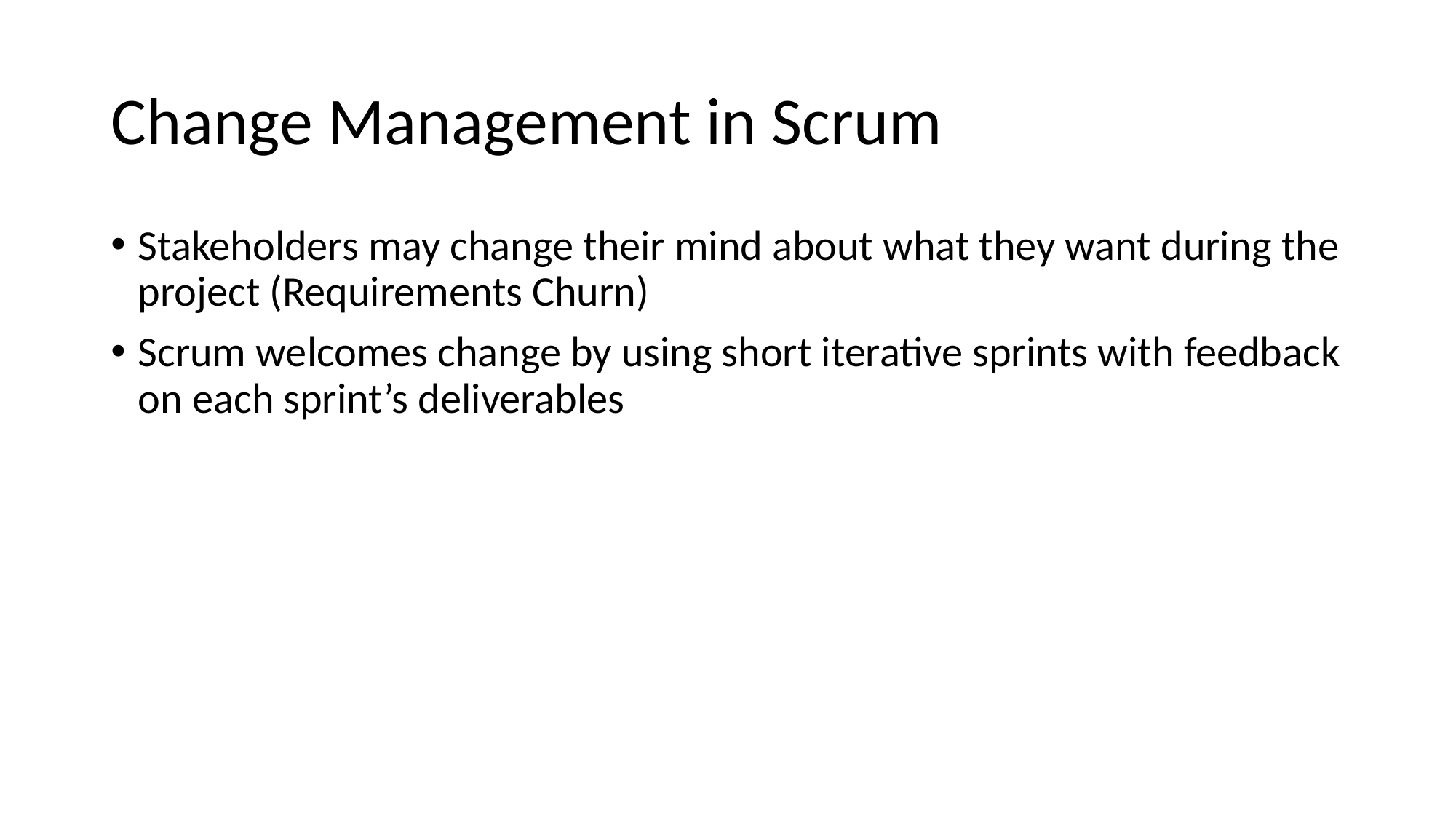

# Change Management in Scrum
Stakeholders may change their mind about what they want during the project (Requirements Churn)
Scrum welcomes change by using short iterative sprints with feedback on each sprint’s deliverables